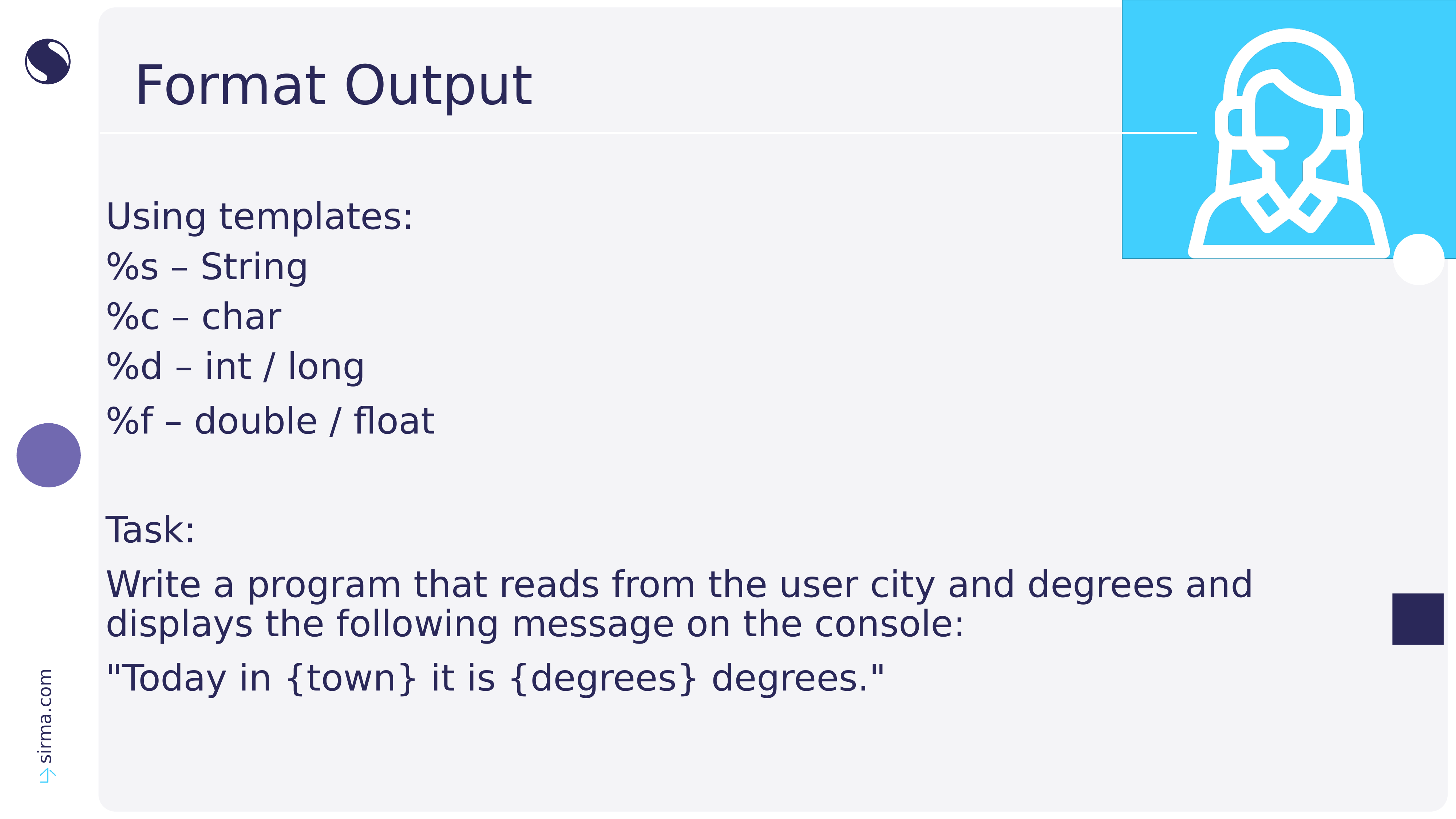

# Format Output
Using templates:
%s – String
%c – char
%d – int / long
%f – double / float

Task:
Write a program that reads from the user city and degrees and displays the following message on the console:
"Today in {town} it is {degrees} degrees."